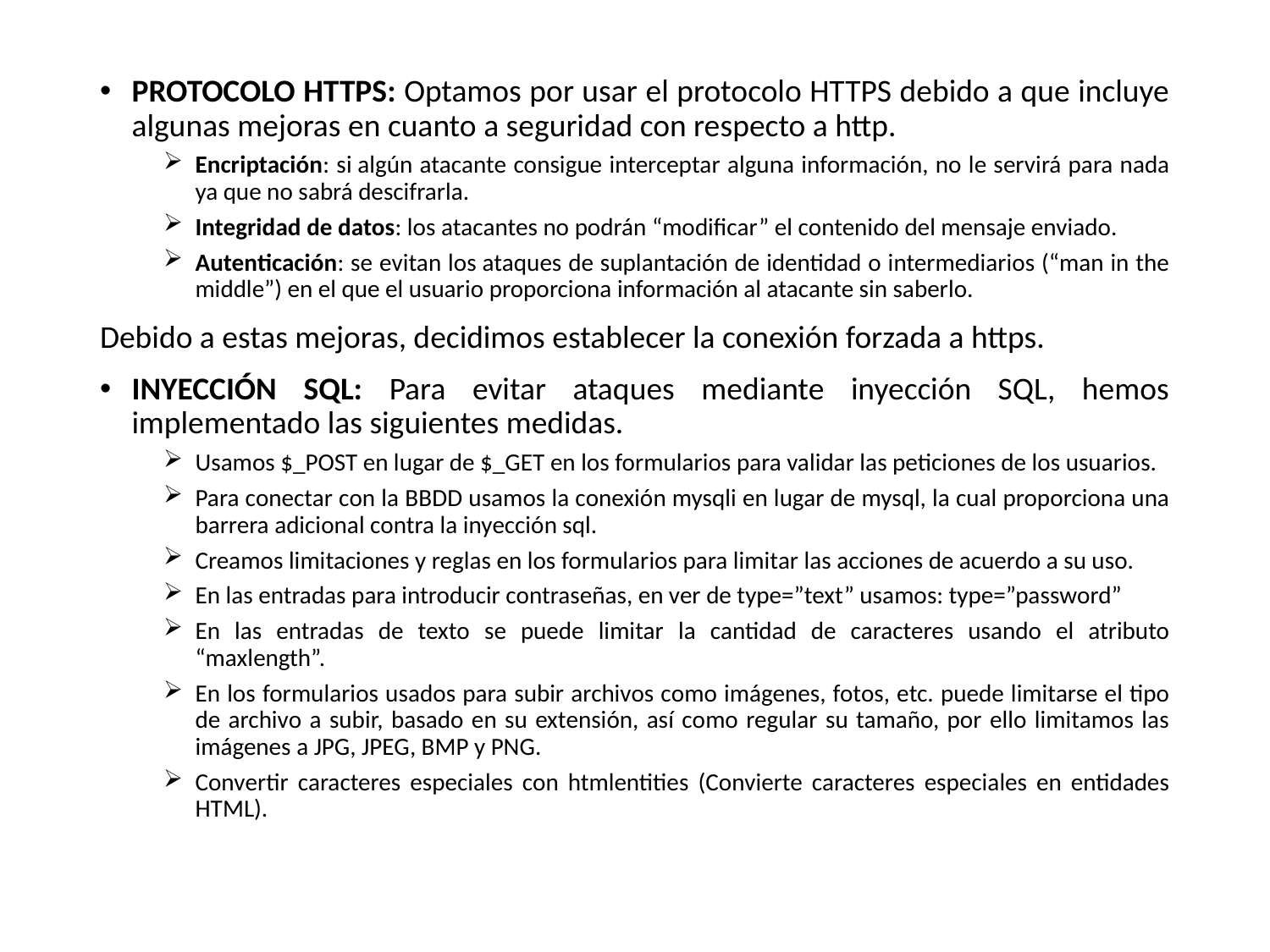

PROTOCOLO HTTPS: Optamos por usar el protocolo HTTPS debido a que incluye algunas mejoras en cuanto a seguridad con respecto a http.
Encriptación: si algún atacante consigue interceptar alguna información, no le servirá para nada ya que no sabrá descifrarla.
Integridad de datos: los atacantes no podrán “modificar” el contenido del mensaje enviado.
Autenticación: se evitan los ataques de suplantación de identidad o intermediarios (“man in the middle”) en el que el usuario proporciona información al atacante sin saberlo.
Debido a estas mejoras, decidimos establecer la conexión forzada a https.
INYECCIÓN SQL: Para evitar ataques mediante inyección SQL, hemos implementado las siguientes medidas.
Usamos $_POST en lugar de $_GET en los formularios para validar las peticiones de los usuarios.
Para conectar con la BBDD usamos la conexión mysqli en lugar de mysql, la cual proporciona una barrera adicional contra la inyección sql.
Creamos limitaciones y reglas en los formularios para limitar las acciones de acuerdo a su uso.
En las entradas para introducir contraseñas, en ver de type=”text” usamos: type=”password”
En las entradas de texto se puede limitar la cantidad de caracteres usando el atributo “maxlength”.
En los formularios usados para subir archivos como imágenes, fotos, etc. puede limitarse el tipo de archivo a subir, basado en su extensión, así como regular su tamaño, por ello limitamos las imágenes a JPG, JPEG, BMP y PNG.
Convertir caracteres especiales con htmlentities (Convierte caracteres especiales en entidades HTML).